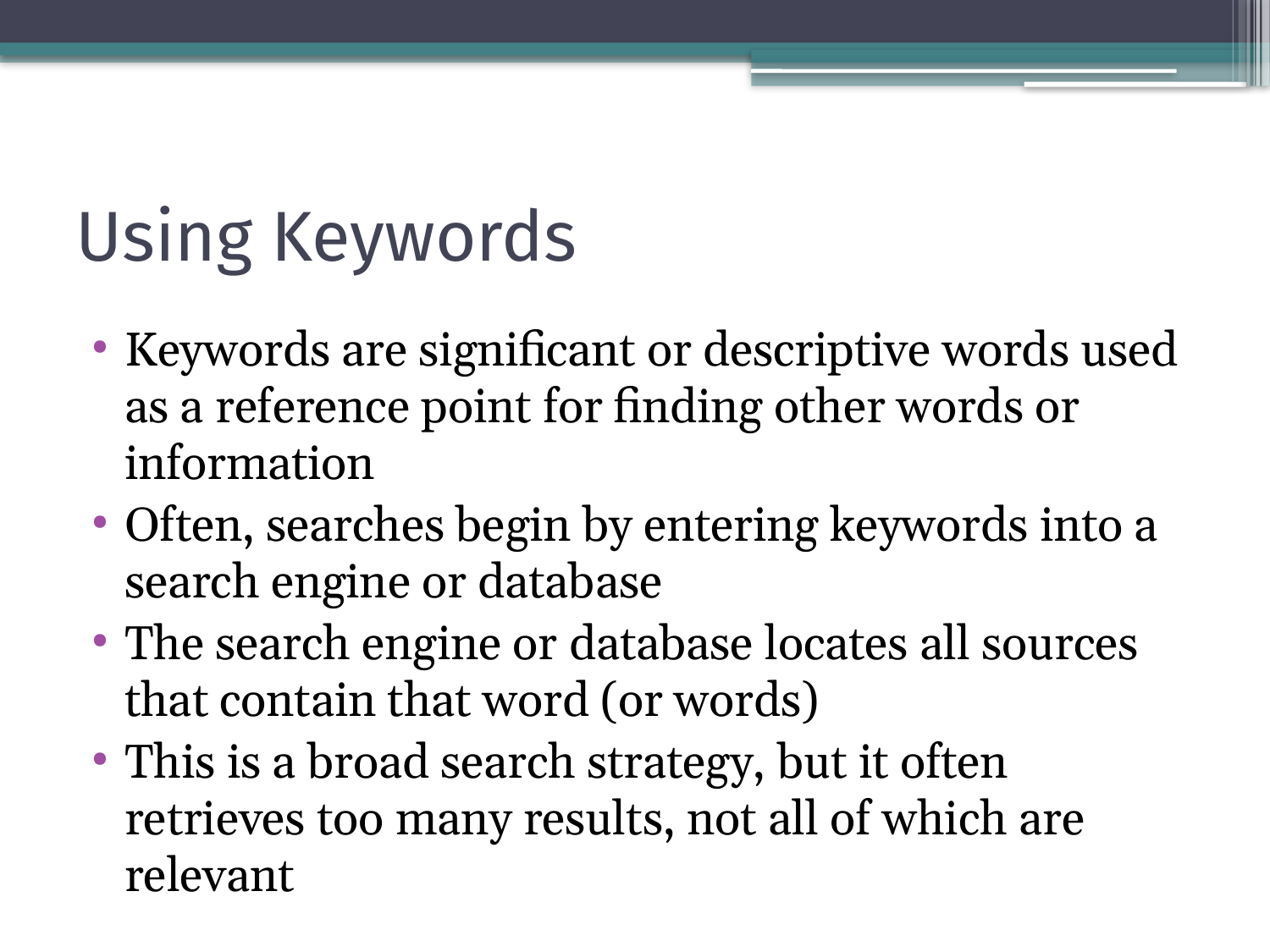

# Using Keywords
Keywords are significant or descriptive words used as a reference point for finding other words or information
Often, searches begin by entering keywords into a search engine or database
The search engine or database locates all sources that contain that word (or words)
This is a broad search strategy, but it often retrieves too many results, not all of which are relevant